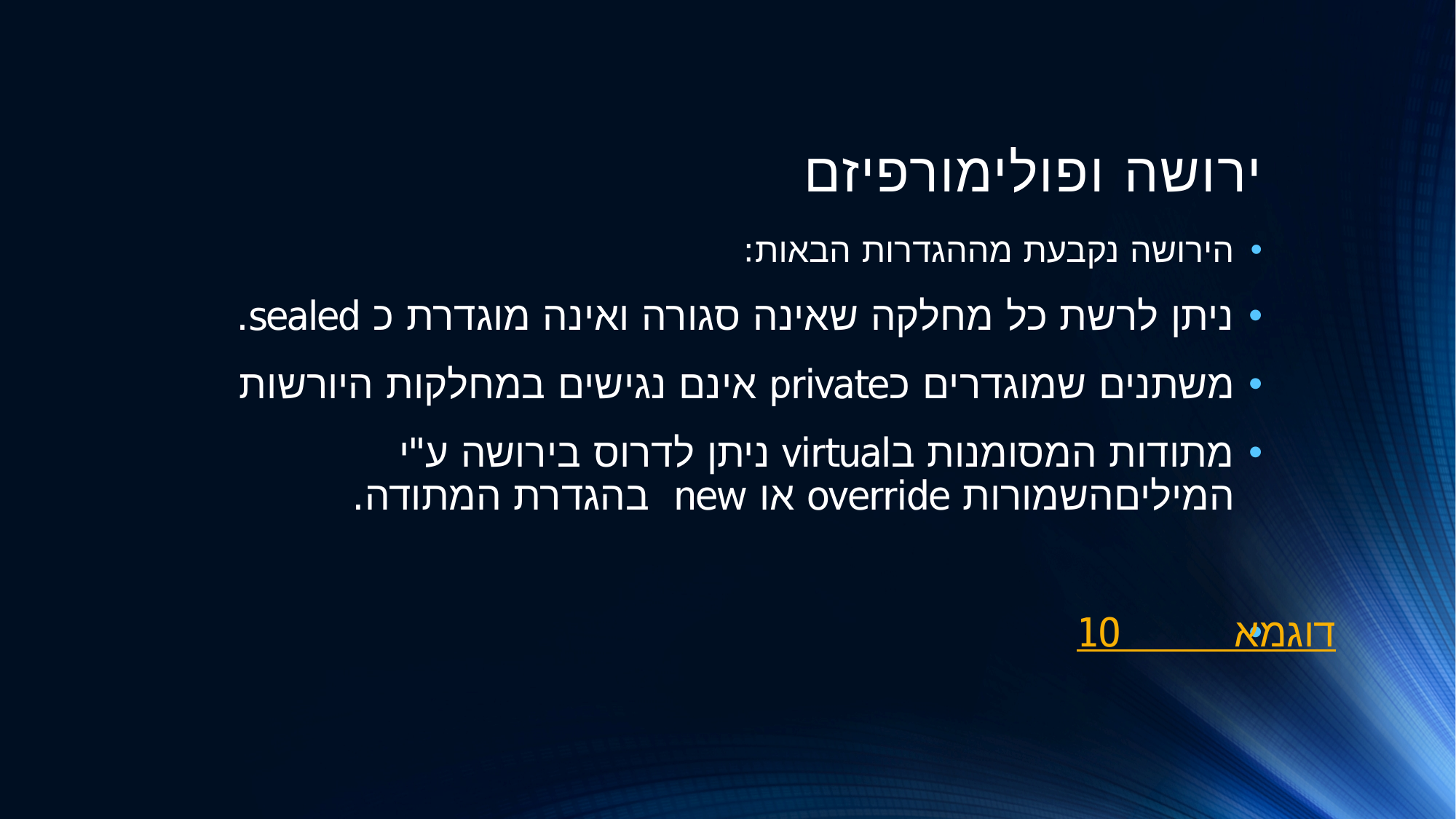

# ירושה ופולימורפיזם
הירושה נקבעת מההגדרות הבאות:
ניתן לרשת כל מחלקה שאינה סגורה ואינה מוגדרת כ sealed.
משתנים שמוגדרים כprivate אינם נגישים במחלקות היורשות
מתודות המסומנות בvirtual ניתן לדרוס בירושה ע"י המיליםהשמורות override או new  בהגדרת המתודה.

דוגמא 10